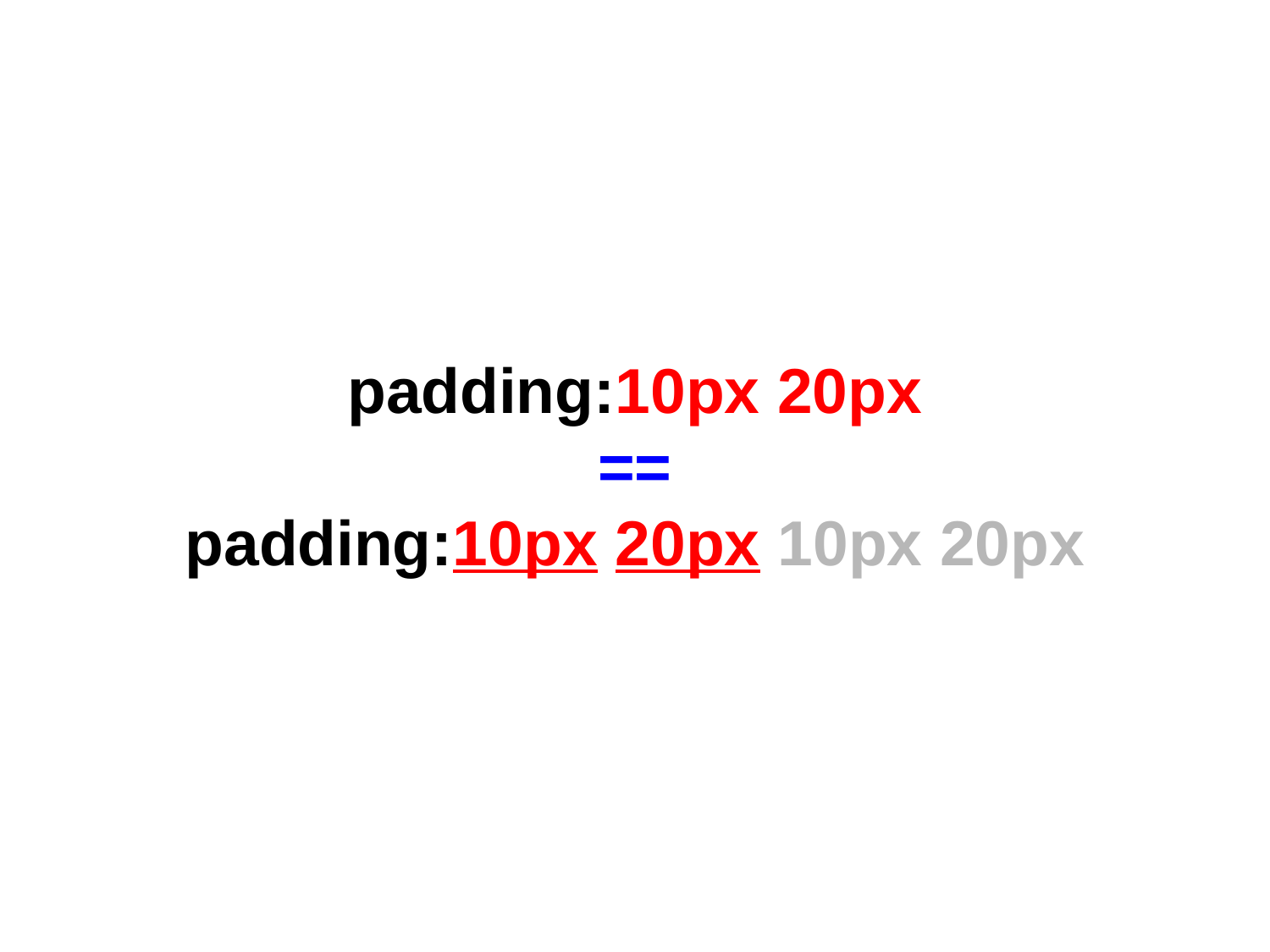

# padding:10px 20px
==
padding:10px 20px 10px 20px